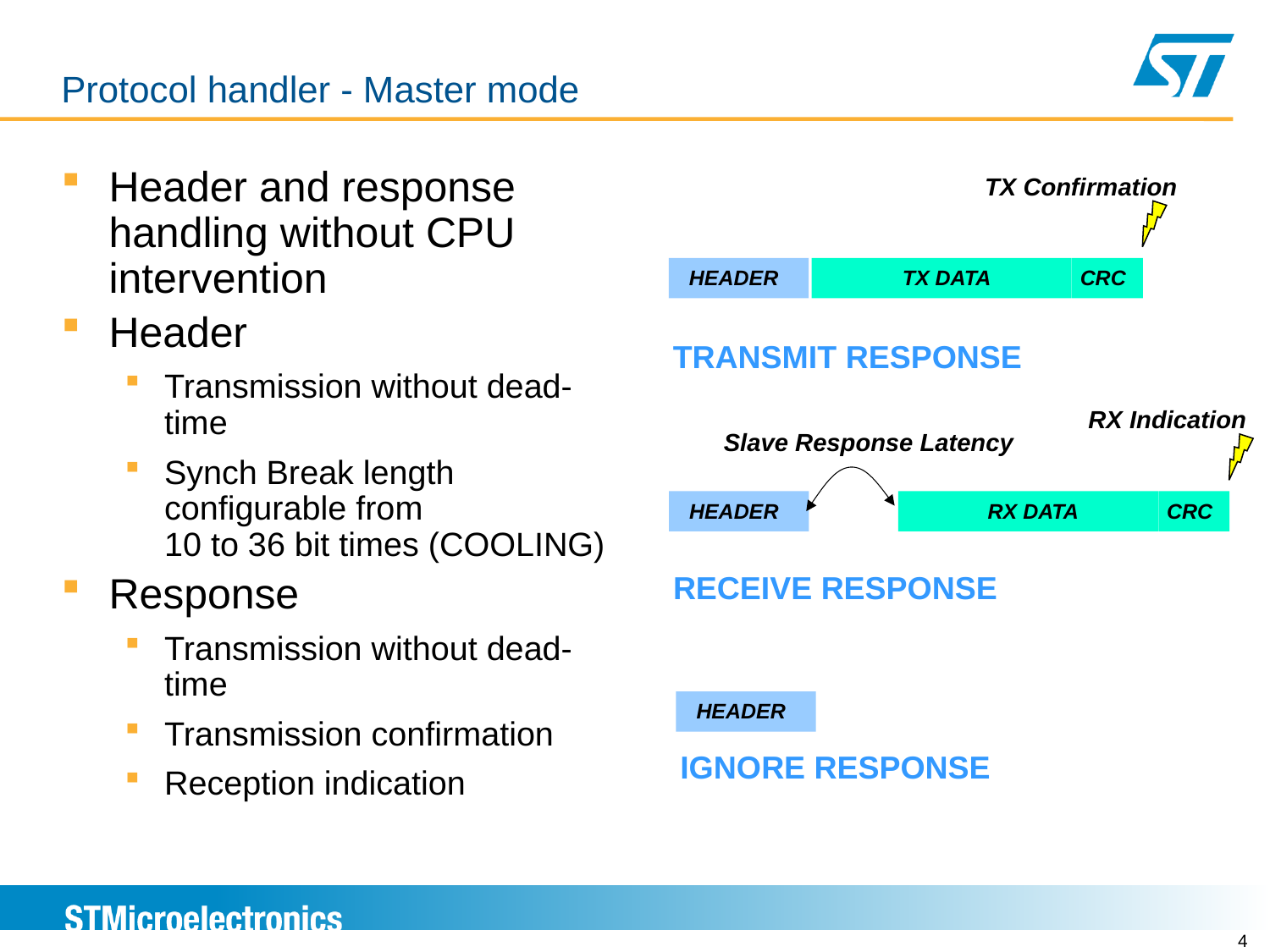

# LINFLEX Overview Protocol handler - Master mode
Header and response handling without CPU intervention
Header
Transmission without dead-time
Synch Break length configurable from
10 to 36 bit times (COOLING)
Response
Transmission without dead-time
Transmission confirmation
Reception indication

TX Confirmation

HEADER

TX DATA

CRC
TRANSMIT RESPONSE
RX Indication
Slave Response Latency

HEADER

RX DATA

CRC
RECEIVE RESPONSE

HEADER
IGNORE RESPONSE
4